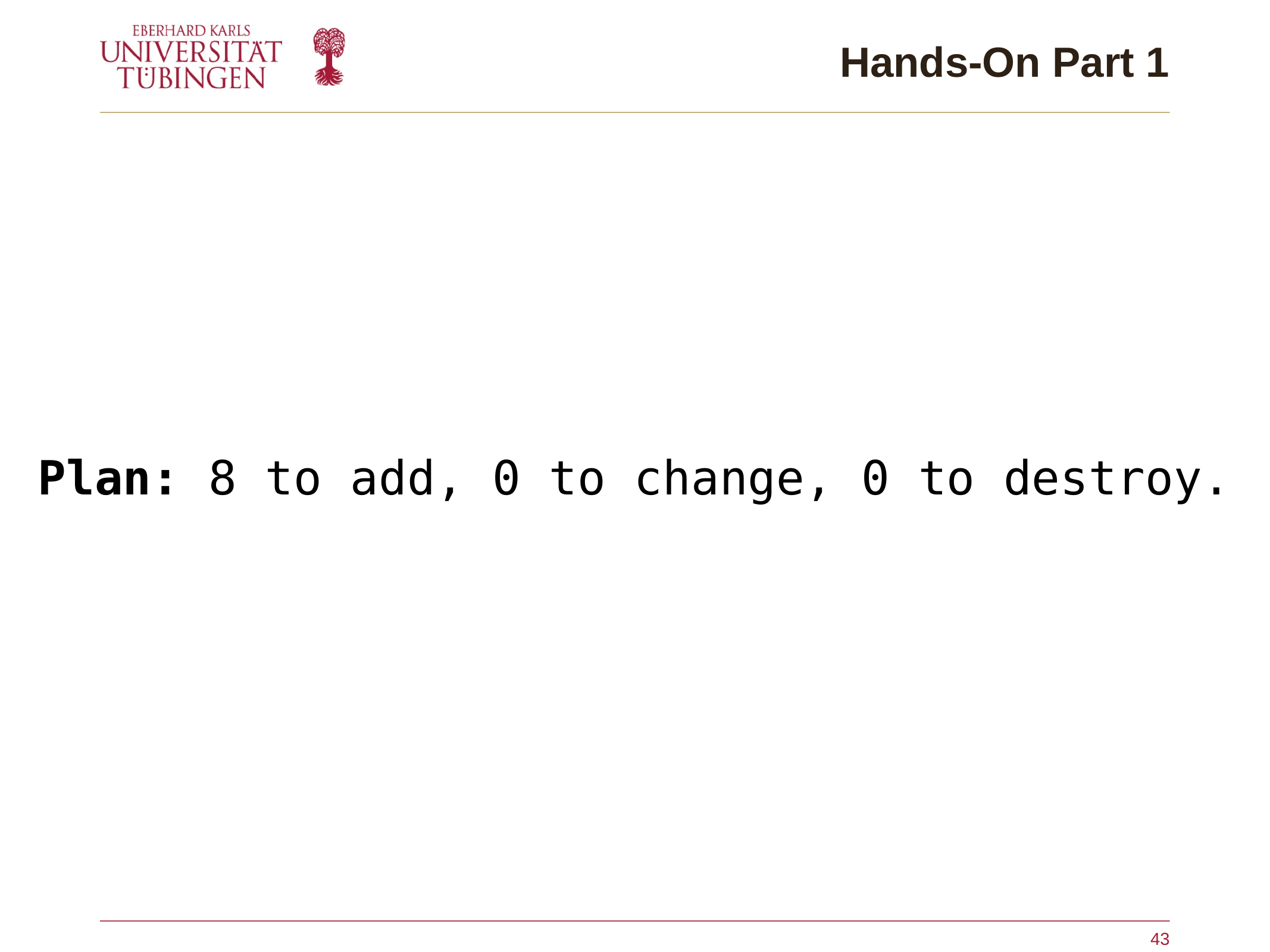

# Hands-On Part 1
Plan: 8 to add, 0 to change, 0 to destroy.
43